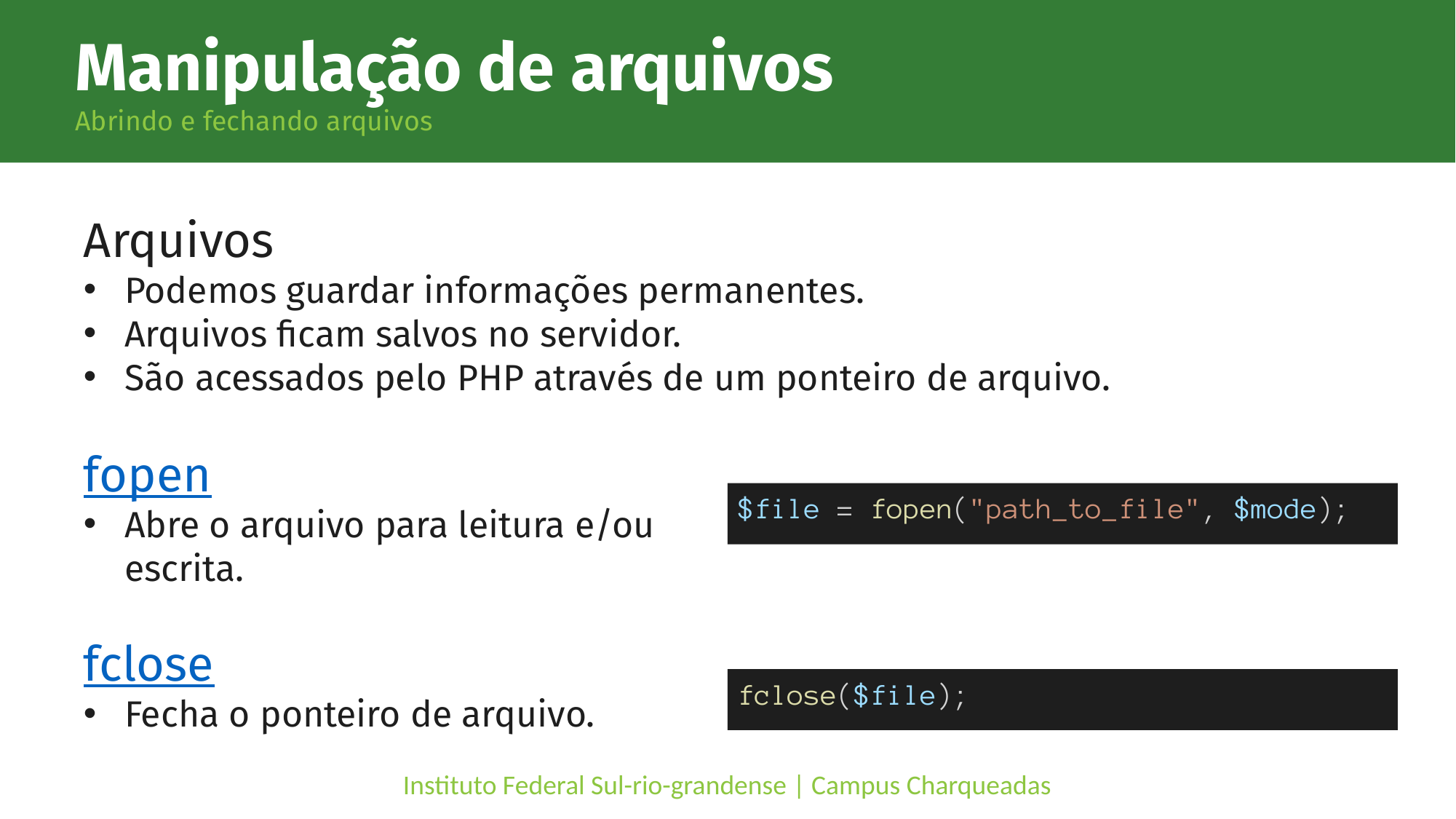

Manipulação de arquivos
Abrindo e fechando arquivos
Arquivos
Podemos guardar informações permanentes.
Arquivos ficam salvos no servidor.
São acessados pelo PHP através de um ponteiro de arquivo.
fopen
Abre o arquivo para leitura e/ou escrita.

fclose
Fecha o ponteiro de arquivo.
$file = fopen("path_to_file", $mode);
fclose($file);